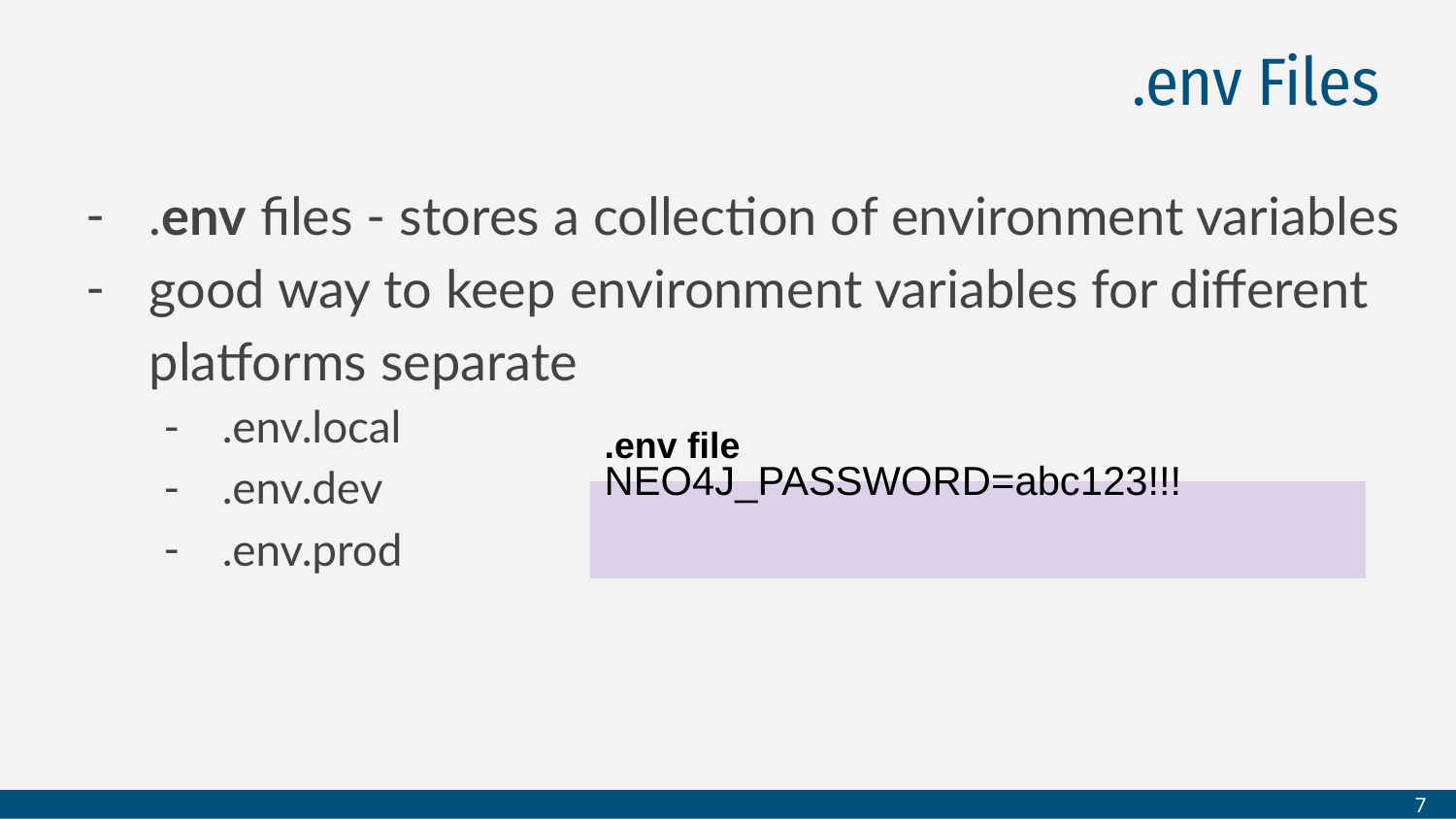

# .env Files
.env files - stores a collection of environment variables
good way to keep environment variables for different platforms separate
.env.local
.env.dev
.env.prod

.env file
NEO4J_PASSWORD=abc123!!!
7